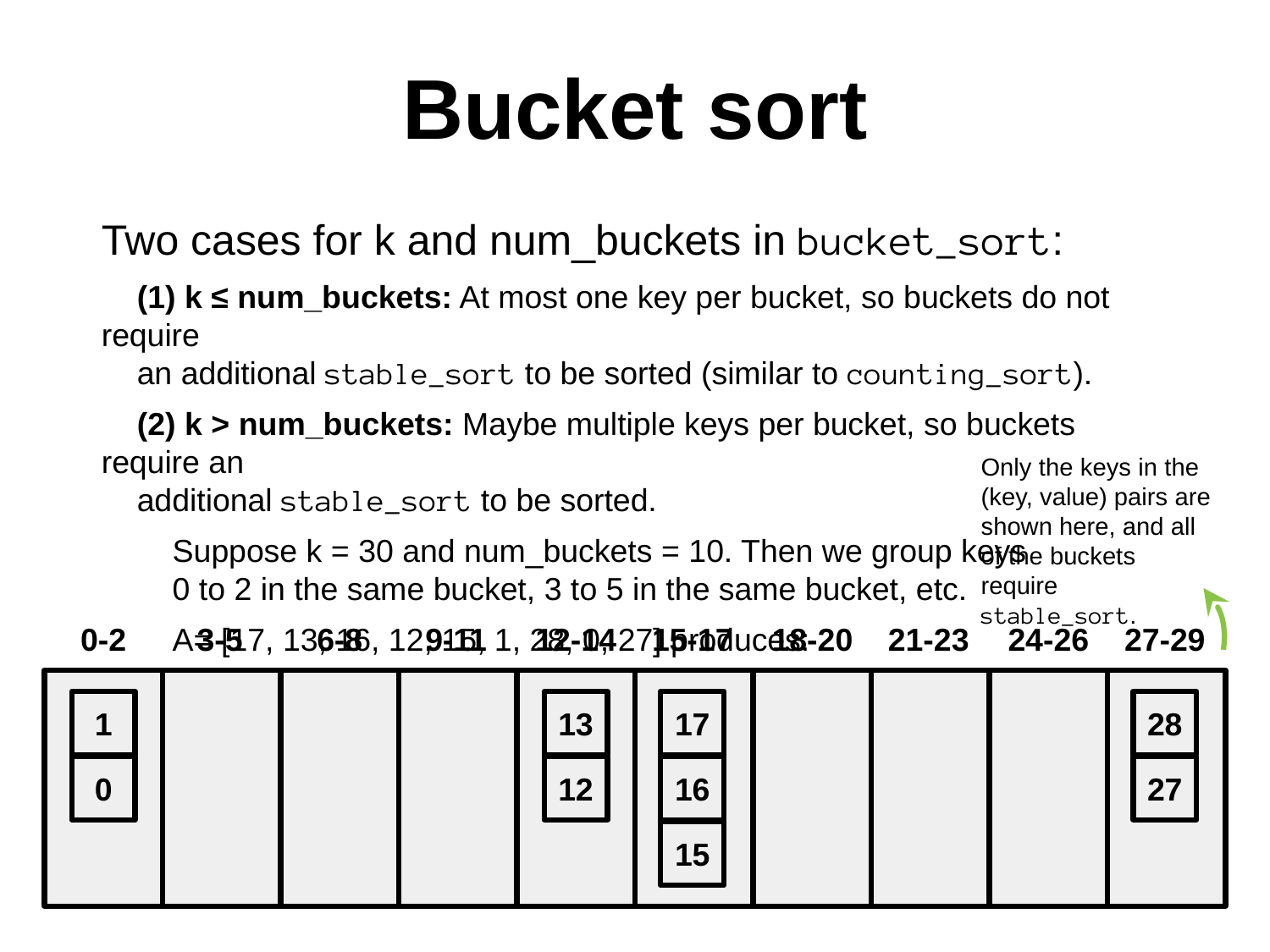

Bucket sort
Two cases for k and num_buckets in bucket_sort:

    (1) k ≤ num_buckets: At most one key per bucket, so buckets do not require
    an additional stable_sort to be sorted (similar to counting_sort).

    (2) k > num_buckets: Maybe multiple keys per bucket, so buckets require an
    additional stable_sort to be sorted.

        Suppose k = 30 and num_buckets = 10. Then we group keys
        0 to 2 in the same bucket, 3 to 5 in the same bucket, etc.

        A= [17, 13, 16, 12, 15, 1, 28, 0, 27] produces:
Only the keys in the (key, value) pairs are shown here, and all of the buckets require stable_sort.

0-2
3-5
6-8
9-11
12-14
15-17
18-20
21-23
24-26
27-29

1
13
17
28
0
12
16
27
15